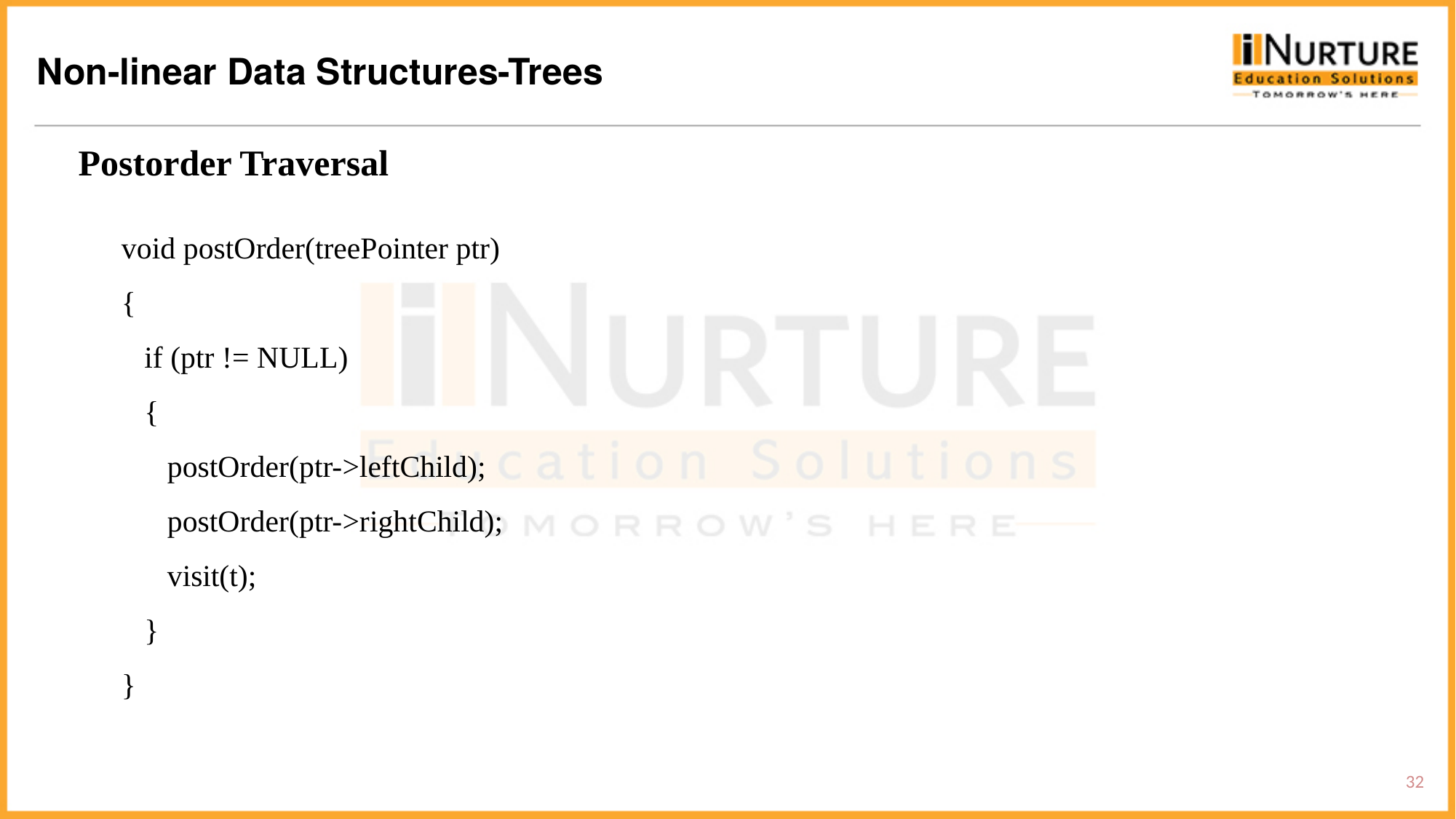

Non-linear Data Structures-Trees
Postorder Traversal

void postOrder(treePointer ptr)
{
   if (ptr != NULL)
   {
      postOrder(ptr->leftChild);
      postOrder(ptr->rightChild);
      visit(t);
   }
}
32